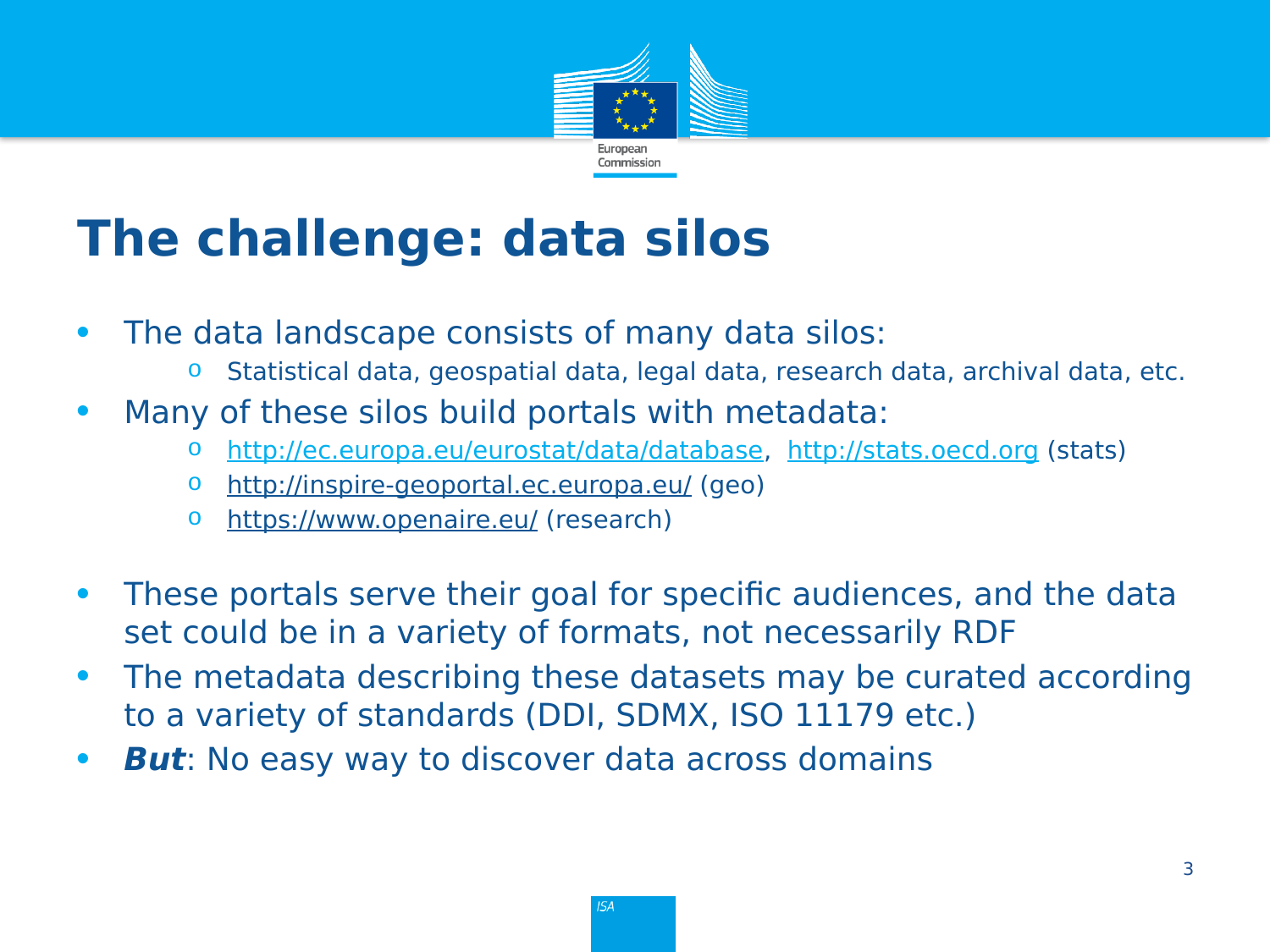

# The challenge: data silos
The data landscape consists of many data silos:
Statistical data, geospatial data, legal data, research data, archival data, etc.
Many of these silos build portals with metadata:
http://ec.europa.eu/eurostat/data/database,  http://stats.oecd.org (stats)
http://inspire-geoportal.ec.europa.eu/ (geo)
https://www.openaire.eu/ (research)

These portals serve their goal for specific audiences, and the data set could be in a variety of formats, not necessarily RDF
The metadata describing these datasets may be curated according to a variety of standards (DDI, SDMX, ISO 11179 etc.)
But: No easy way to discover data across domains
3